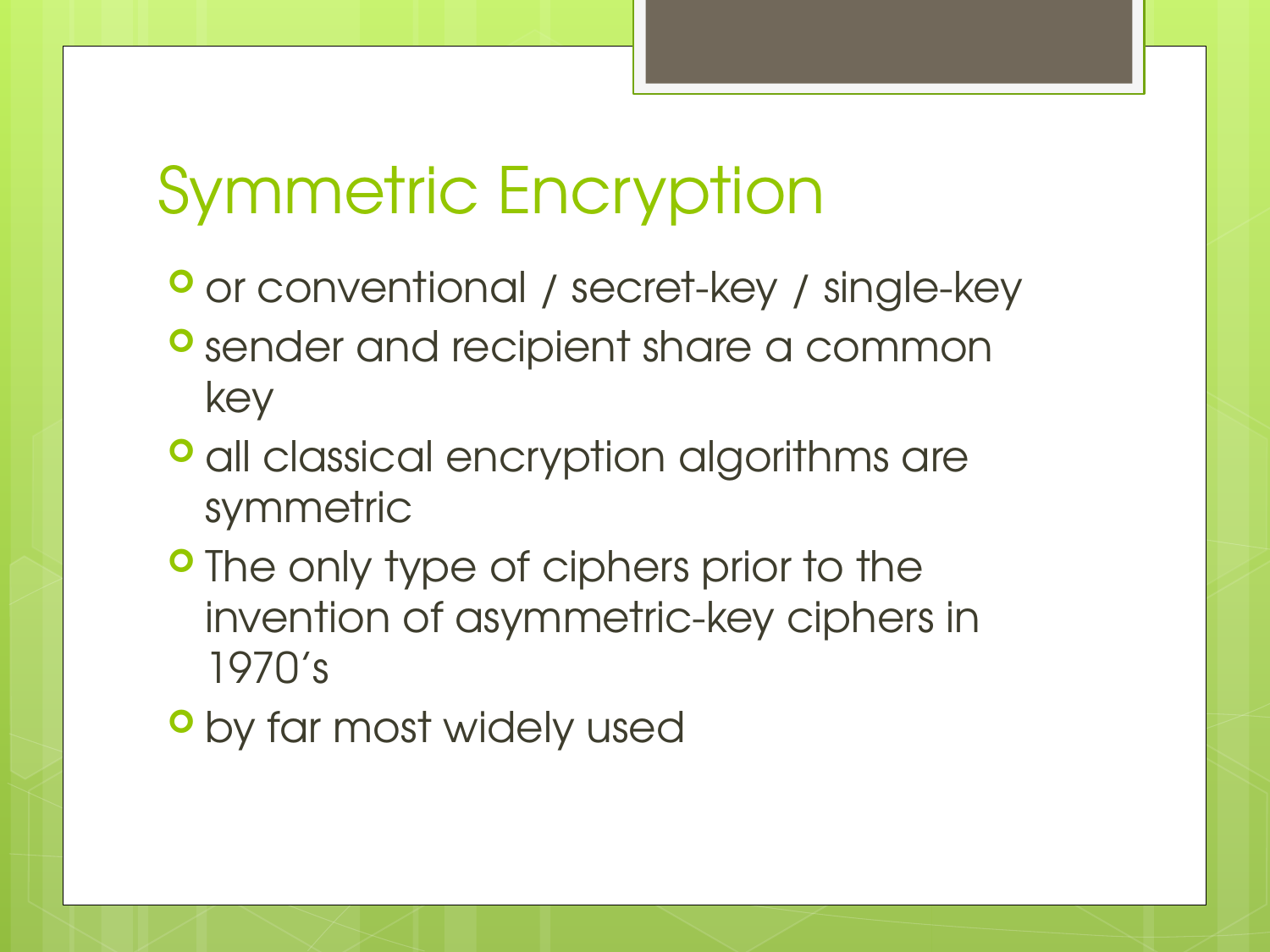

# Symmetric Encryption
or conventional / secret-key / single-key
sender and recipient share a common key
all classical encryption algorithms are symmetric
The only type of ciphers prior to the invention of asymmetric-key ciphers in 1970’s
by far most widely used